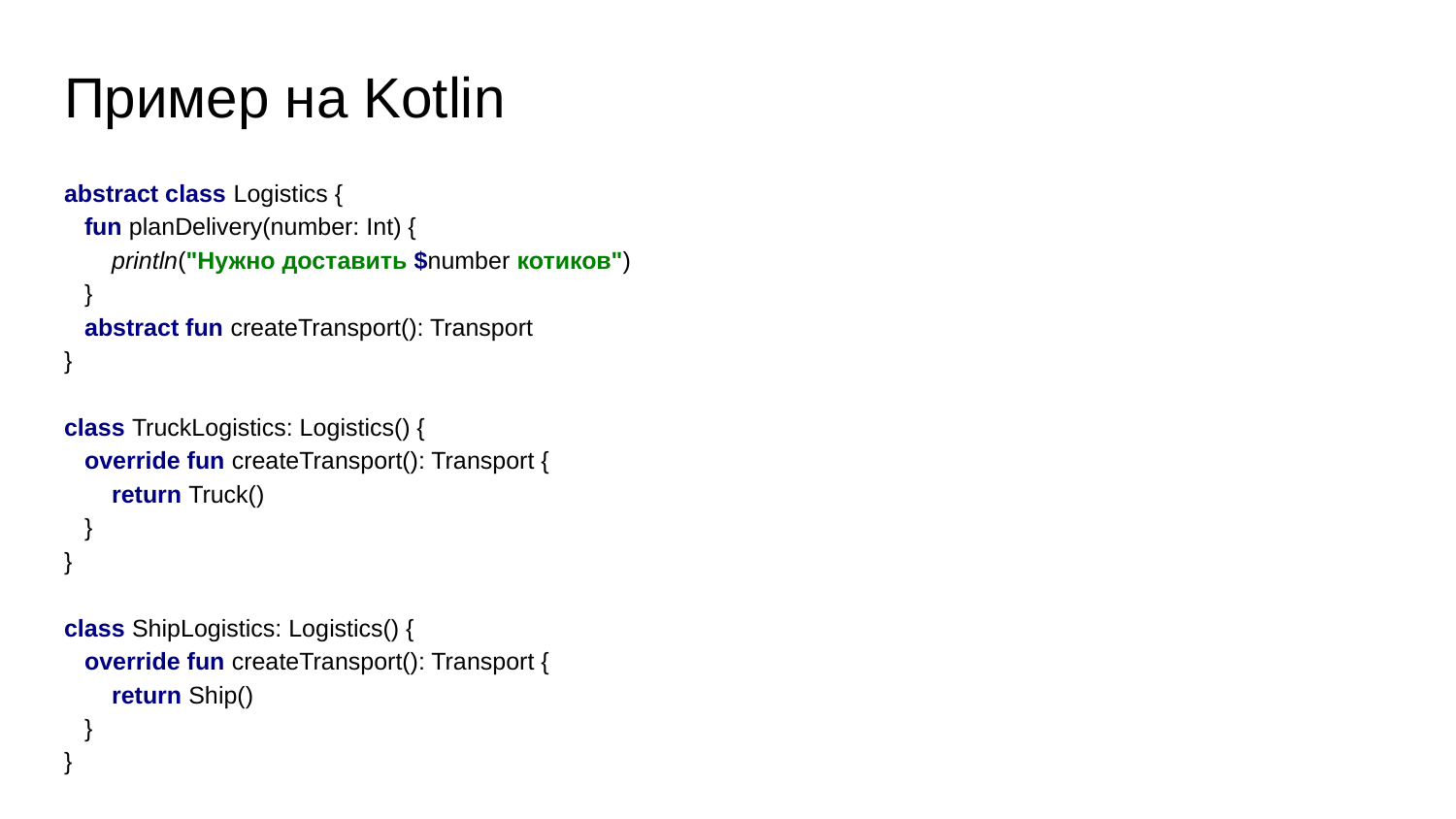

# Пример на Kotlin
abstract class Logistics {
   fun planDelivery(number: Int) {
       println("Нужно доставить $number котиков")
   }
   abstract fun createTransport(): Transport
}

class TruckLogistics: Logistics() {
   override fun createTransport(): Transport {
       return Truck()
   }
}

class ShipLogistics: Logistics() {
   override fun createTransport(): Transport {
       return Ship()
   }
}